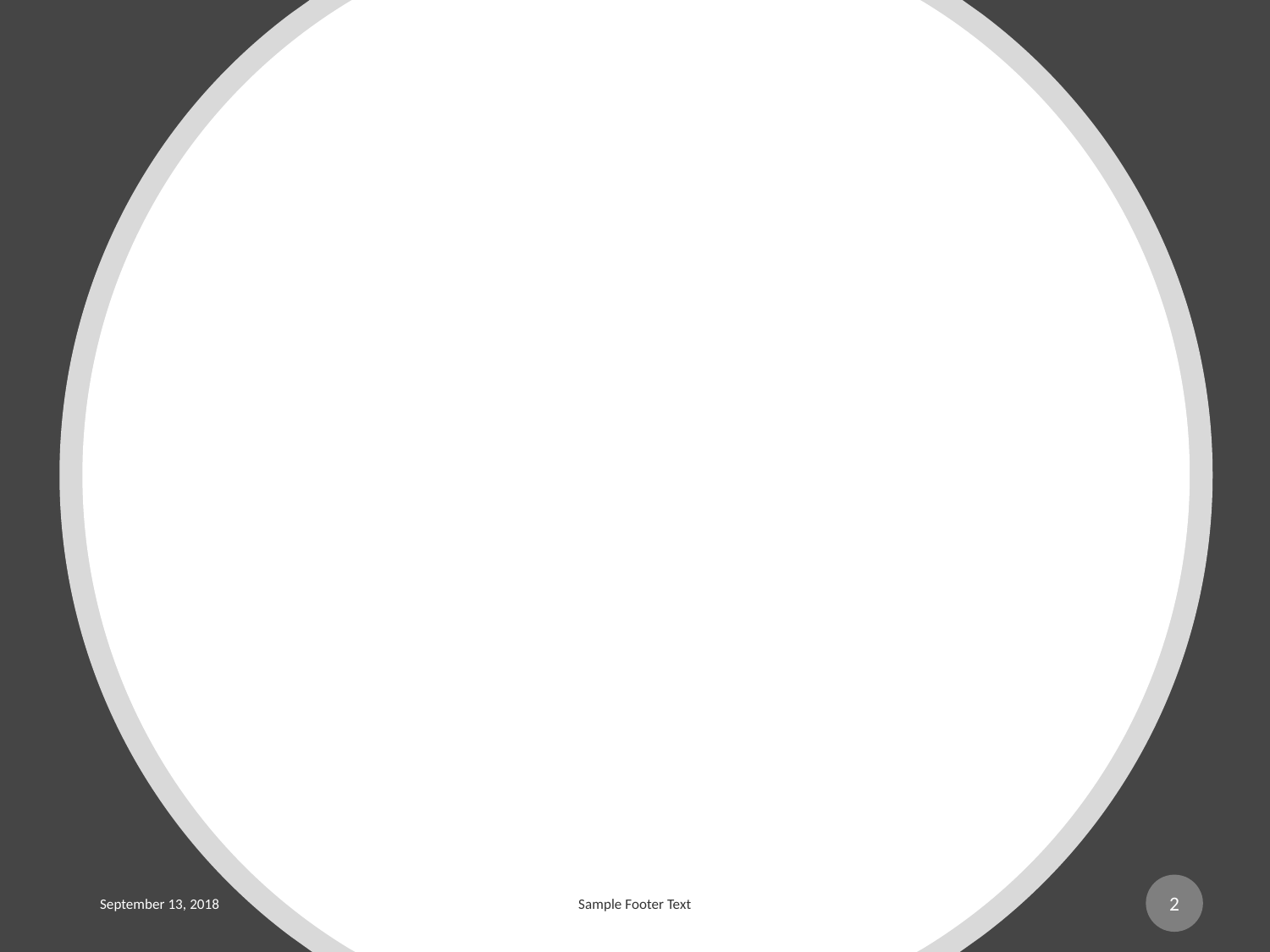

#
2
September 13, 2018
Sample Footer Text